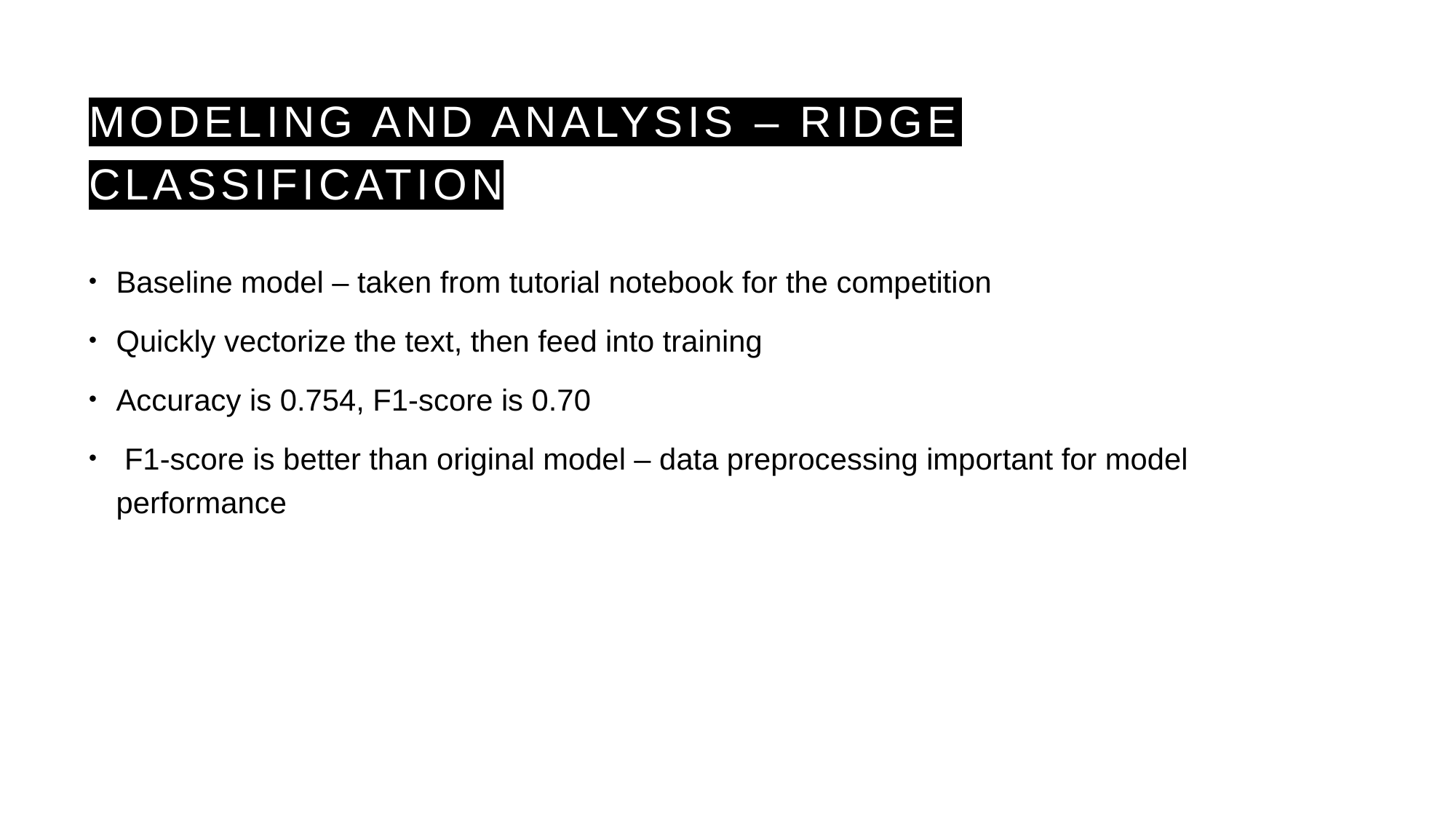

# Modeling and analysis – Ridge Classification
Baseline model – taken from tutorial notebook for the competition
Quickly vectorize the text, then feed into training
Accuracy is 0.754, F1-score is 0.70
 F1-score is better than original model – data preprocessing important for model performance